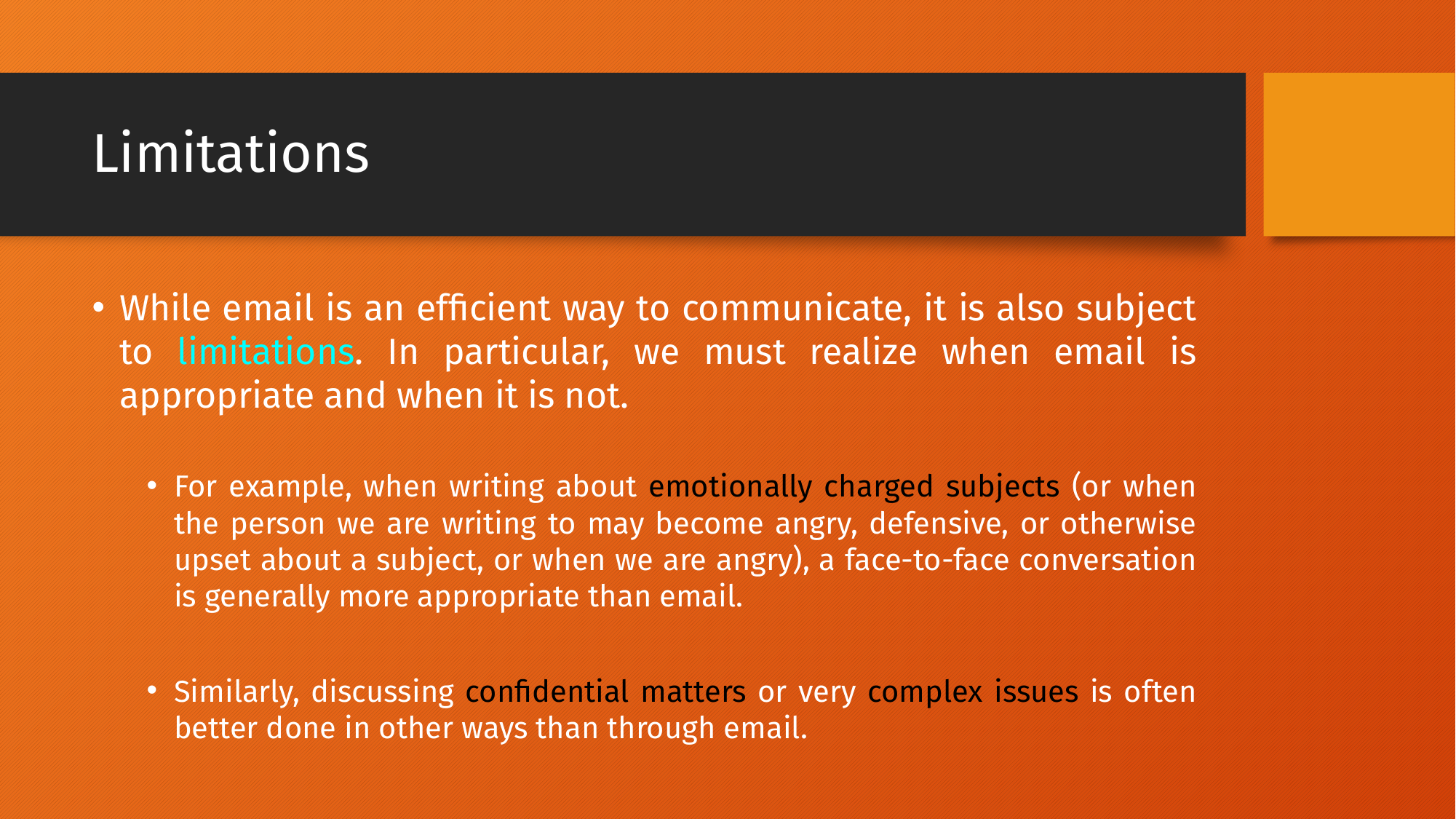

# Limitations
While email is an efficient way to communicate, it is also subject to limitations. In particular, we must realize when email is appropriate and when it is not.

For example, when writing about emotionally charged subjects (or when the person we are writing to may become angry, defensive, or otherwise upset about a subject, or when we are angry), a face-to-face conversation is generally more appropriate than email.

Similarly, discussing confidential matters or very complex issues is often better done in other ways than through email.